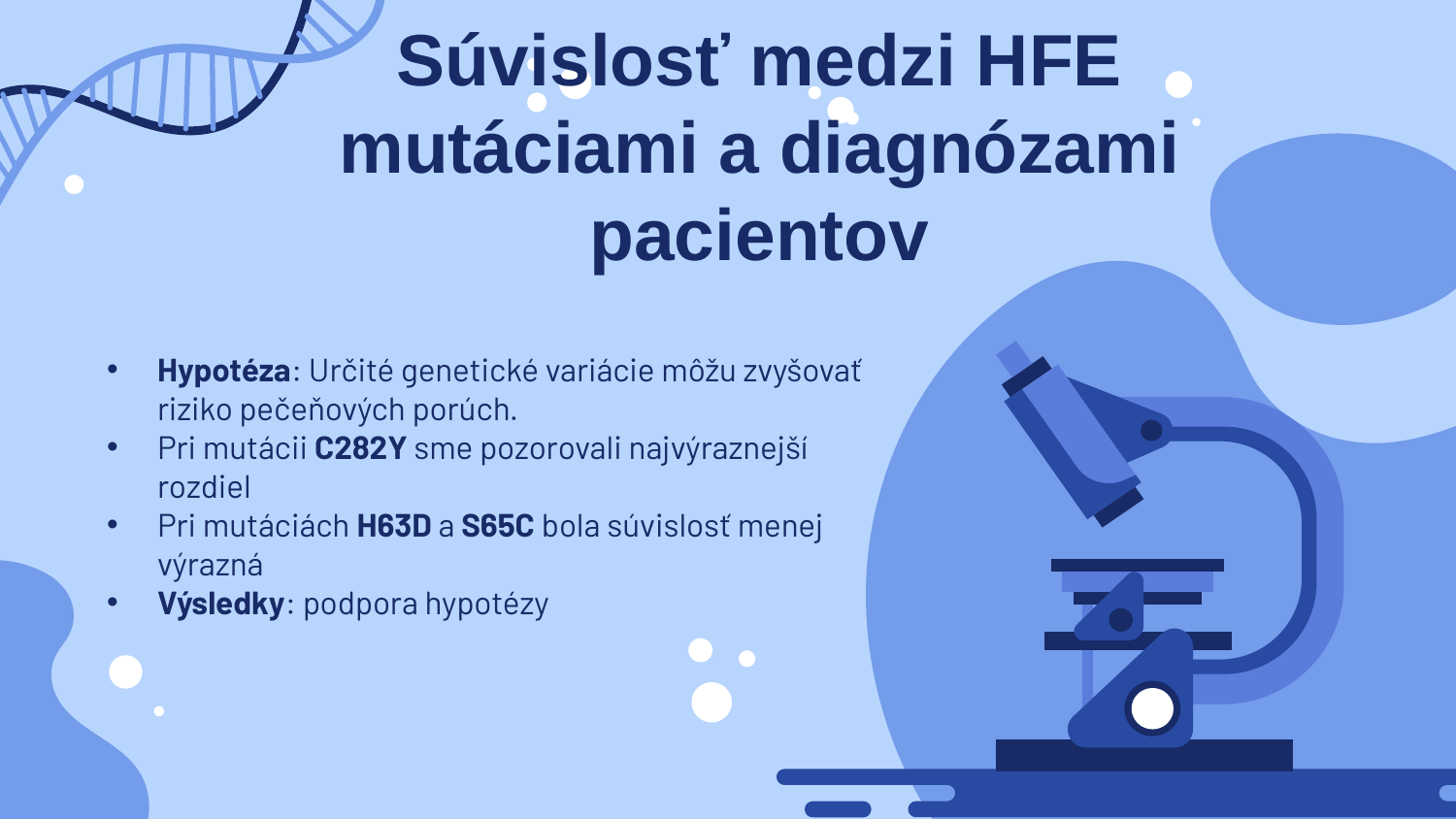

Súvislosť medzi HFE mutáciami a diagnózami pacientov

Hypotéza: Určité genetické variácie môžu zvyšovať riziko pečeňových porúch.
Pri mutácii C282Y sme pozorovali najvýraznejší rozdiel
Pri mutáciách H63D a S65C bola súvislosť menej výrazná
Výsledky: podpora hypotézy